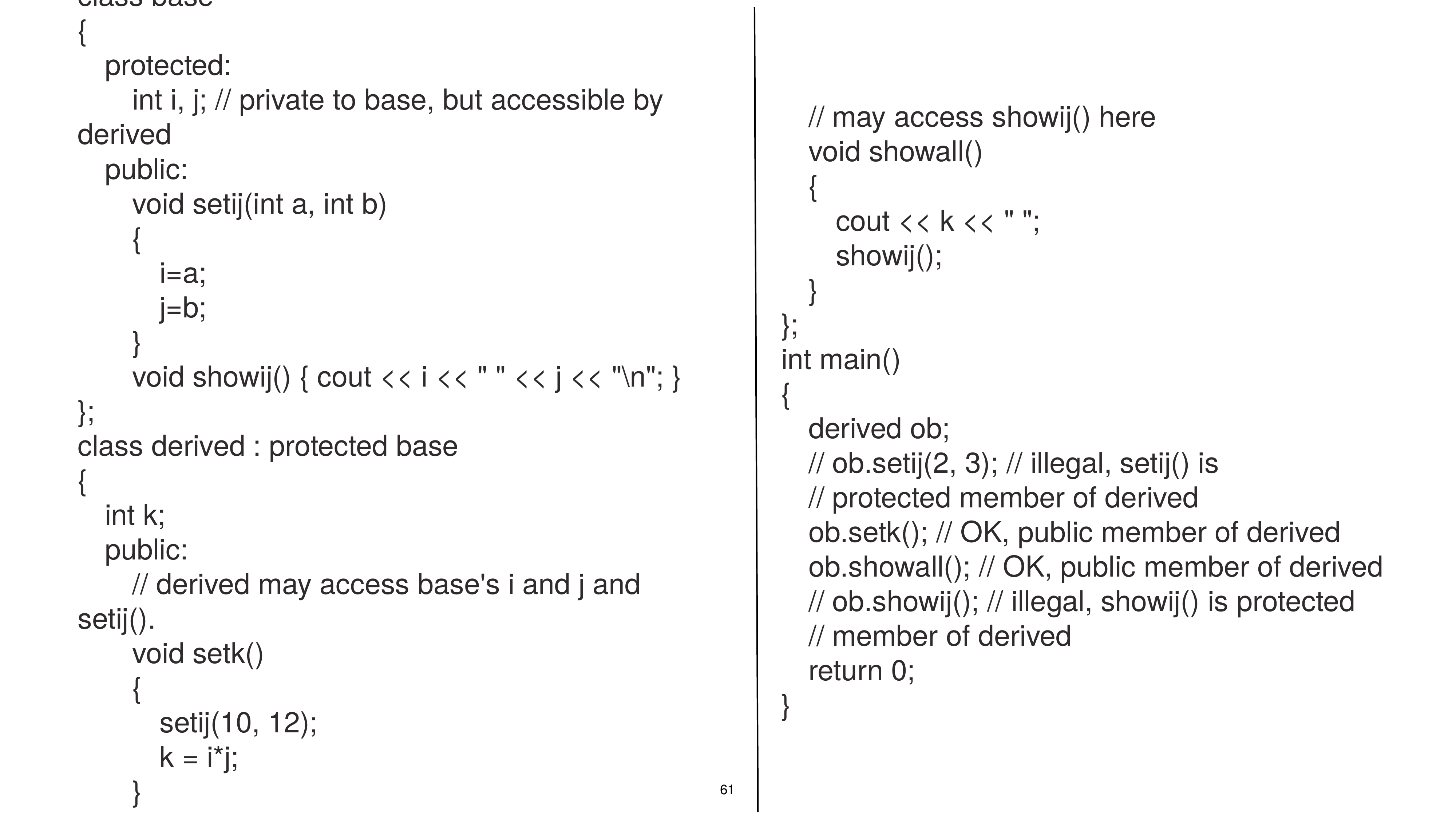

class base
{
protected:
int i, j; // private to base, but accessible by derived
public:
void setij(int a, int b)
{
i=a;
j=b;
}
void showij() { cout << i << " " << j << "\n"; }
};
class derived : protected base
{
int k;
public:
// derived may access base's i and j and setij().
void setk()
{
setij(10, 12);
k = i*j;
}

// may access showij() here
void showall()
{
cout << k << " ";
showij();
}
};
int main()
{
derived ob;
// ob.setij(2, 3); // illegal, setij() is
// protected member of derived
ob.setk(); // OK, public member of derived
ob.showall(); // OK, public member of derived
// ob.showij(); // illegal, showij() is protected
// member of derived
return 0;
}
61